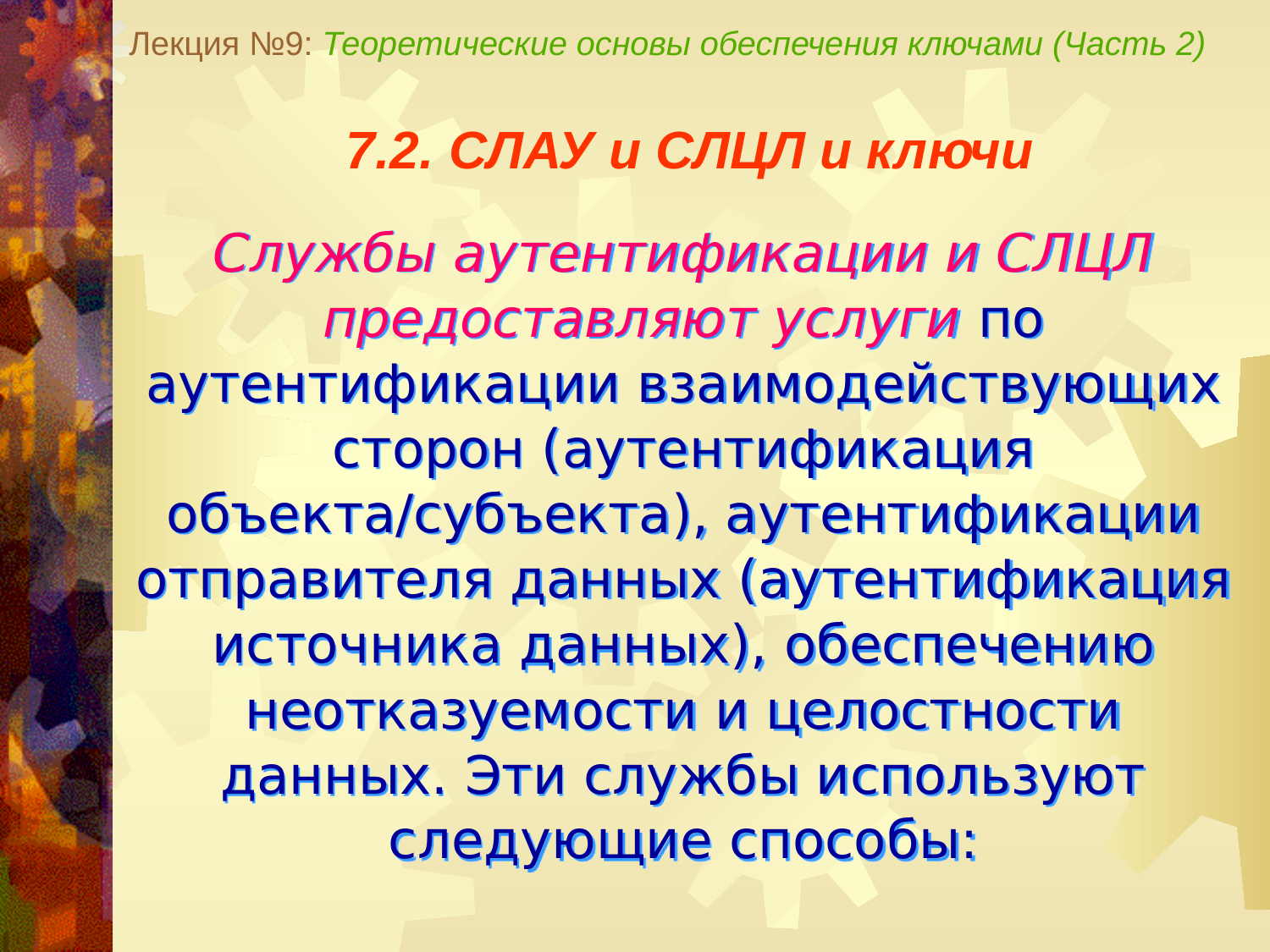

Лекция №9: Теоретические основы обеспечения ключами (Часть 2)
7.2. СЛАУ и СЛЦЛ и ключи
Службы аутентификации и СЛЦЛ предоставляют услуги по аутентификации взаимодействующих сторон (аутентификация объекта/субъекта), аутентификации отправителя данных (аутентификация источника данных), обеспечению неотказуемости и целостности данных. Эти службы используют следующие способы: